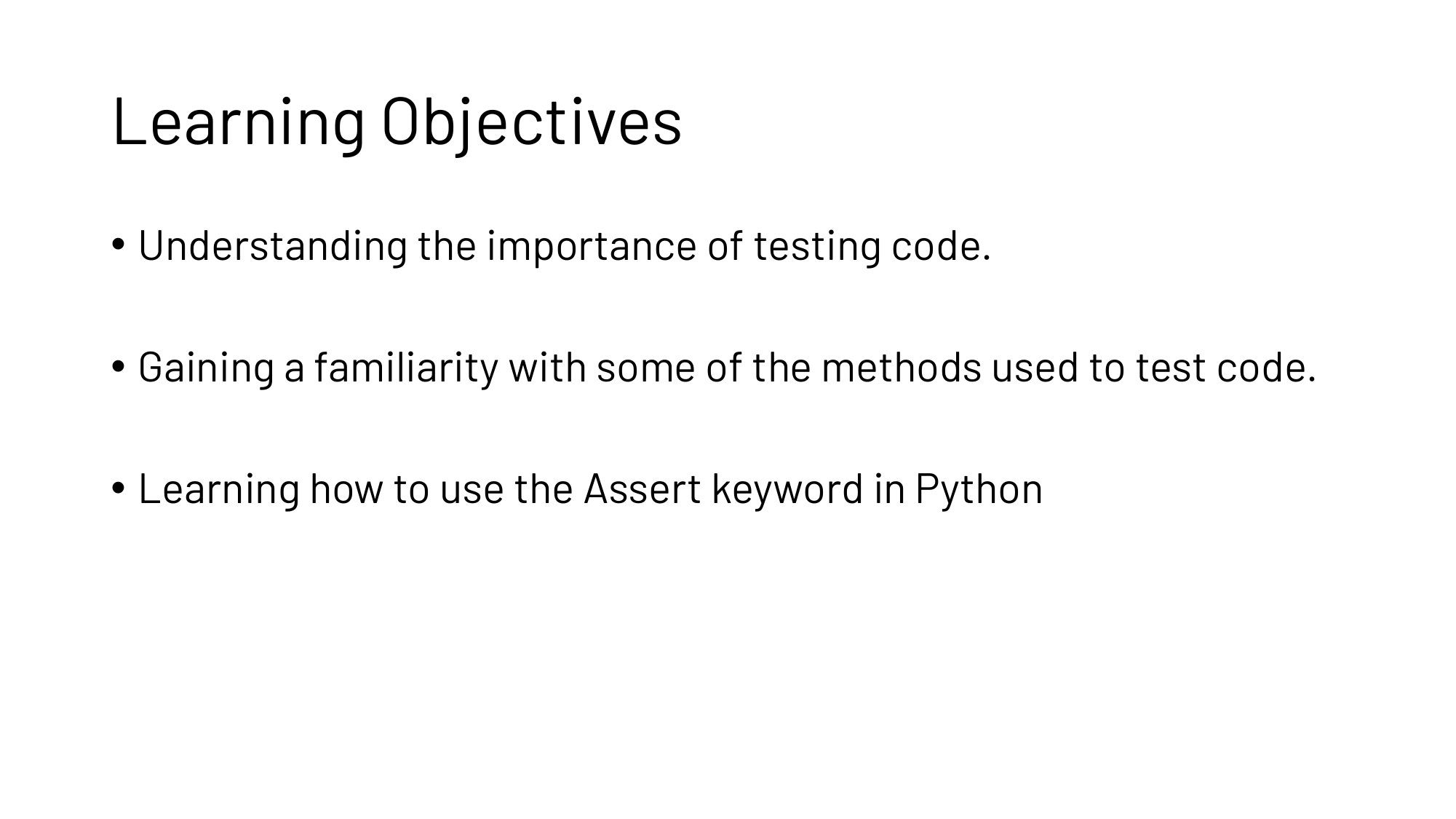

# Learning Objectives
Understanding the importance of testing code.

Gaining a familiarity with some of the methods used to test code.

Learning how to use the Assert keyword in Python